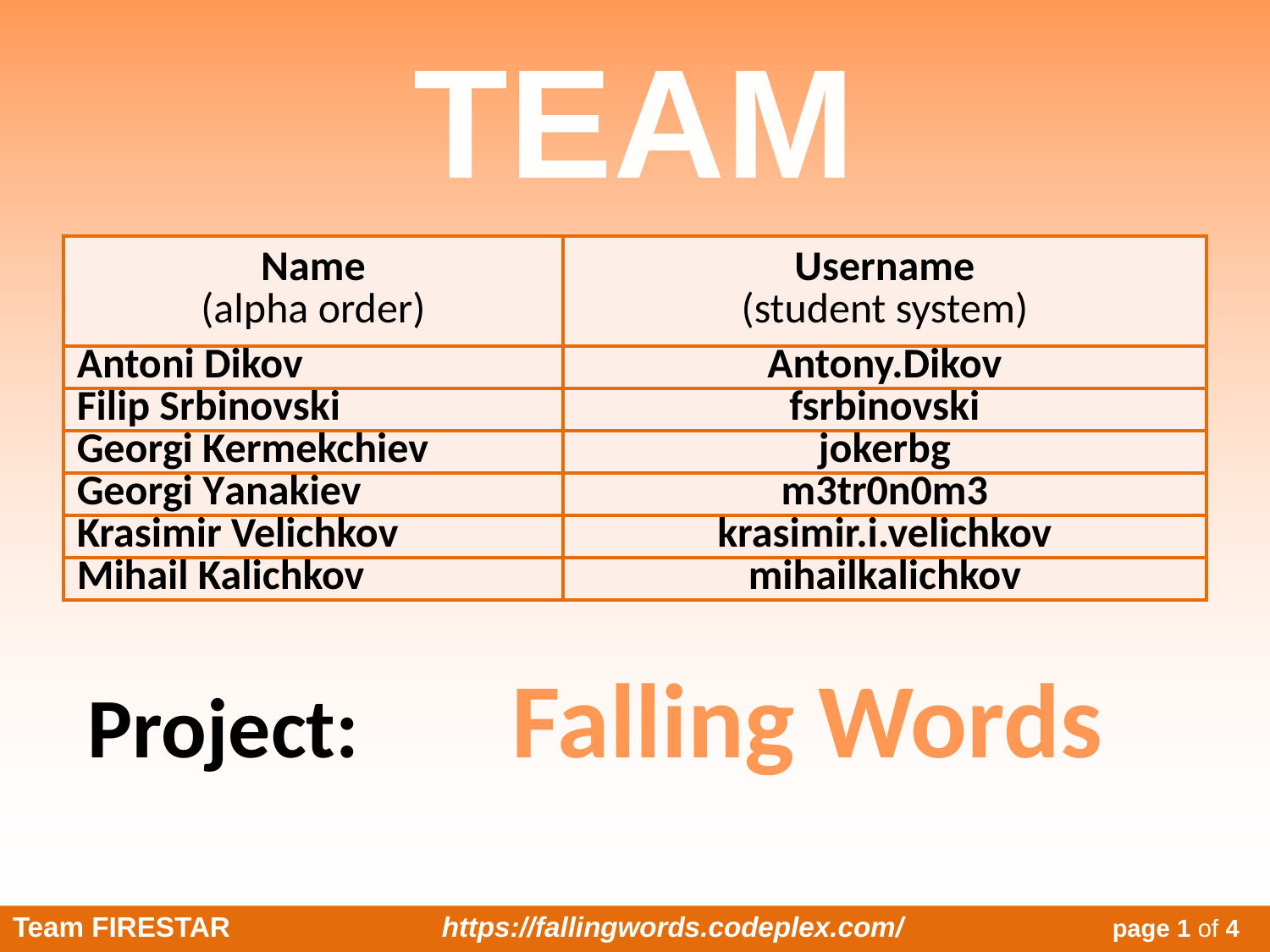

TEAM FIRESTAR

| Name (alpha order) | Username (student system) |
| --- | --- |
| Antoni Dikov | Antony.Dikov |
| Filip Srbinovski | fsrbinovski |
| Georgi Kermekchiev | jokerbg |
| Georgi Yanakiev | m3tr0n0m3 |
| Krasimir Velichkov | krasimir.i.velichkov |
| Mihail Kalichkov | mihailkalichkov |
Project:        Falling Words
Team FIRESTAR                           https://fallingwords.codeplex.com/		            page 1 of 4